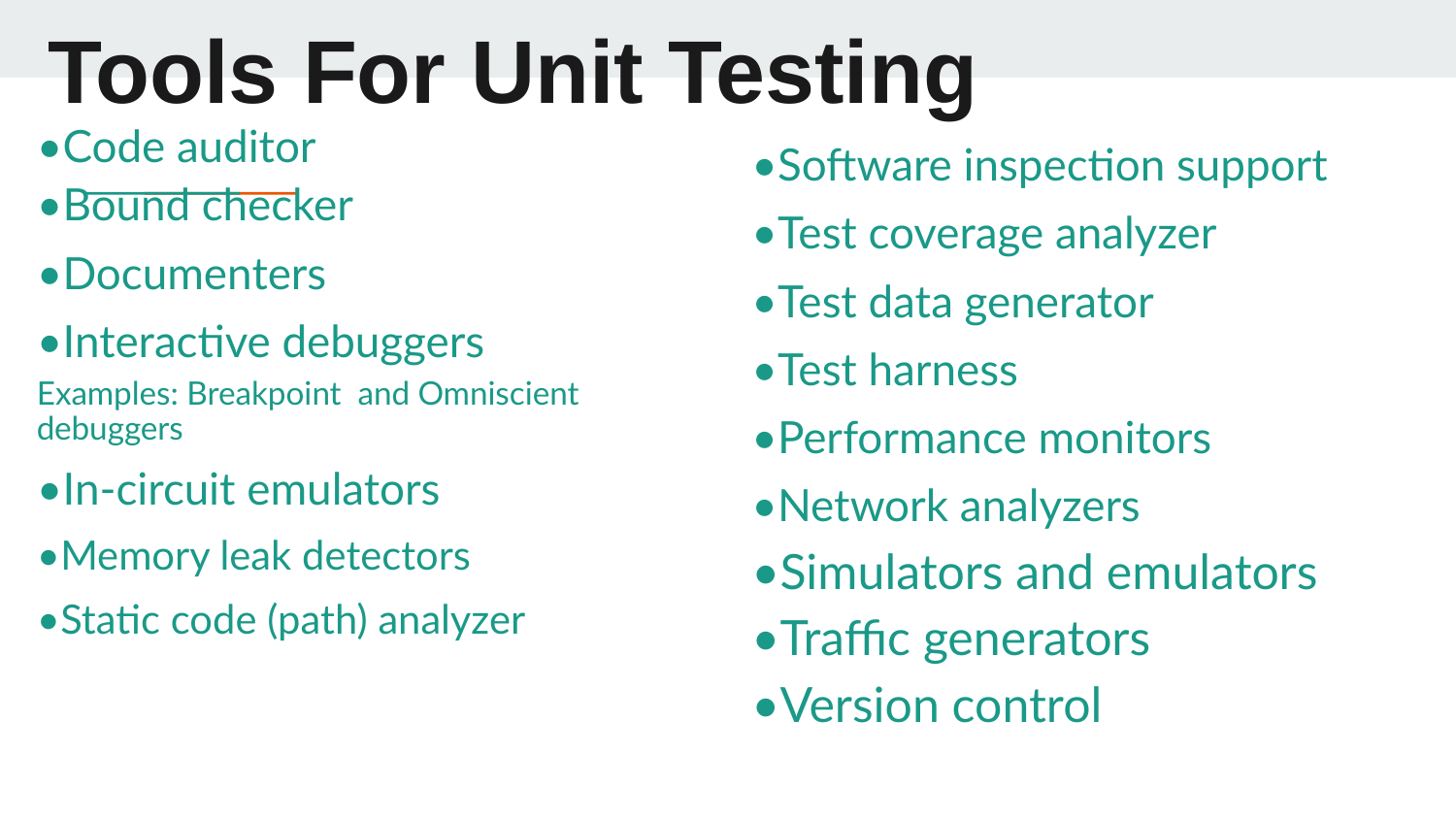

# Tools For Unit Testing
•Code auditor
•Bound checker
•Documenters
•Interactive debuggers
Examples: Breakpoint  and Omniscient debuggers
•In-circuit emulators
•Memory leak detectors
•Static code (path) analyzer

•Software inspection support
•Test coverage analyzer
•Test data generator
•Test harness
•Performance monitors
•Network analyzers
•Simulators and emulators
•Traffic generators
•Version control